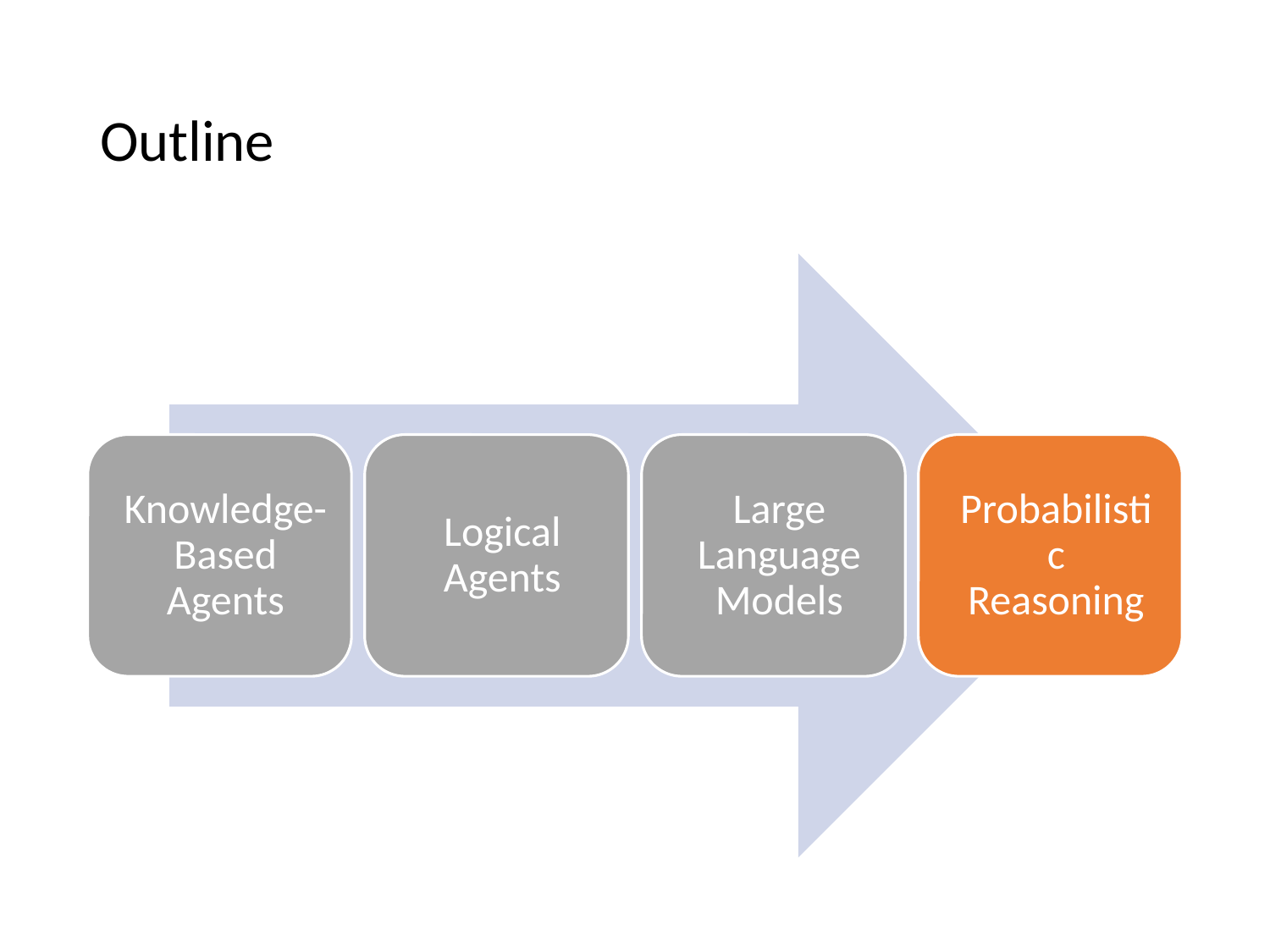

# Outline
Knowledge-Based Agents
Logical Agents
Large Language Models
Probabilistic Reasoning